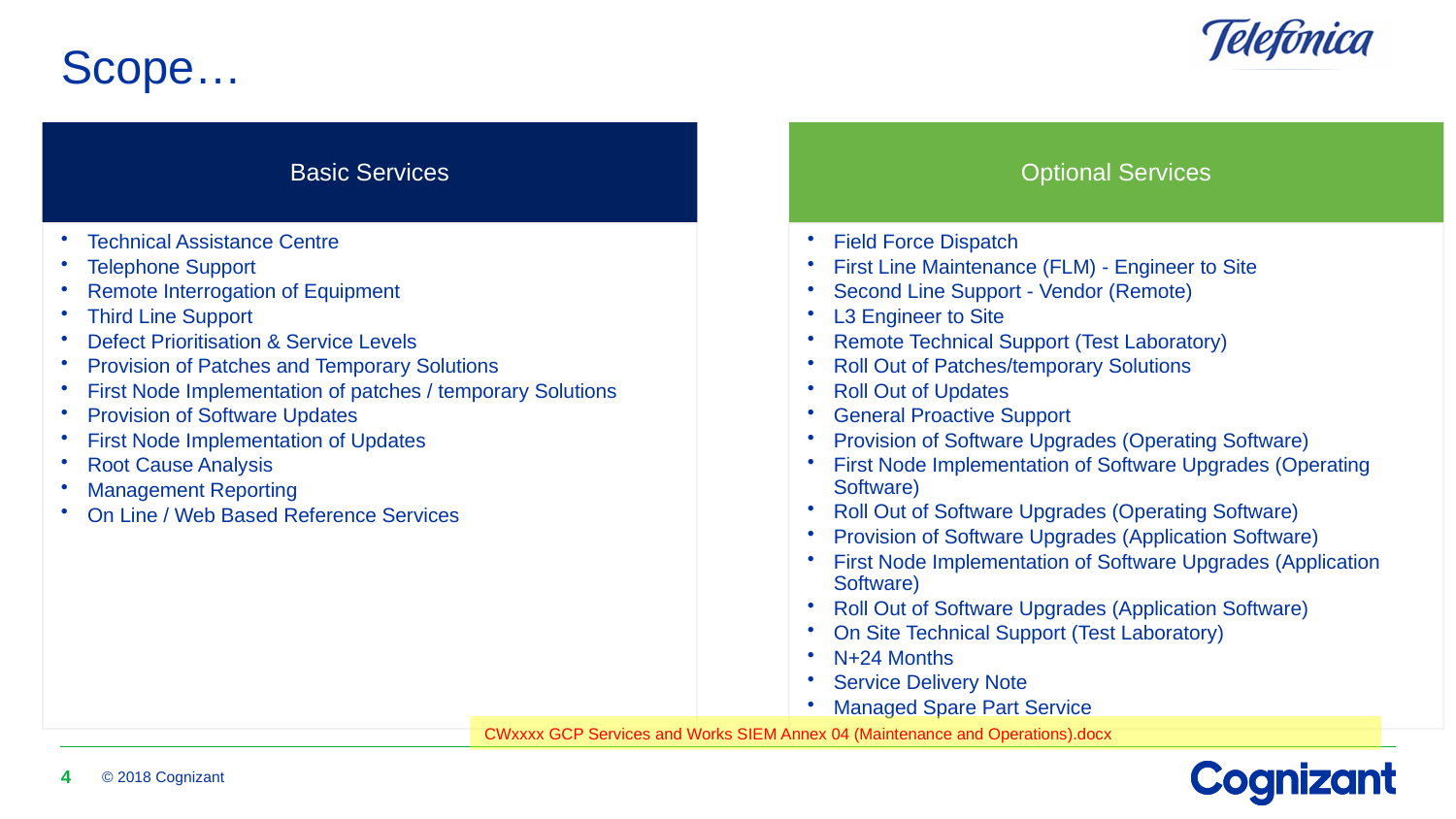

# Scope…
Basic Services
Technical Assistance Centre
Telephone Support
Remote Interrogation of Equipment
Third Line Support
Defect Prioritisation & Service Levels
Provision of Patches and Temporary Solutions
First Node Implementation of patches / temporary Solutions
Provision of Software Updates
First Node Implementation of Updates
Root Cause Analysis
Management Reporting
On Line / Web Based Reference Services
Optional Services
Field Force Dispatch
First Line Maintenance (FLM) - Engineer to Site
Second Line Support - Vendor (Remote)
L3 Engineer to Site
Remote Technical Support (Test Laboratory)
Roll Out of Patches/temporary Solutions
Roll Out of Updates
General Proactive Support
Provision of Software Upgrades (Operating Software)
First Node Implementation of Software Upgrades (Operating Software)
Roll Out of Software Upgrades (Operating Software)
Provision of Software Upgrades (Application Software)
First Node Implementation of Software Upgrades (Application Software)
Roll Out of Software Upgrades (Application Software)
On Site Technical Support (Test Laboratory)
N+24 Months
Service Delivery Note
Managed Spare Part Service
CWxxxx GCP Services and Works SIEM Annex 04 (Maintenance and Operations).docx
4
© 2018 Cognizant